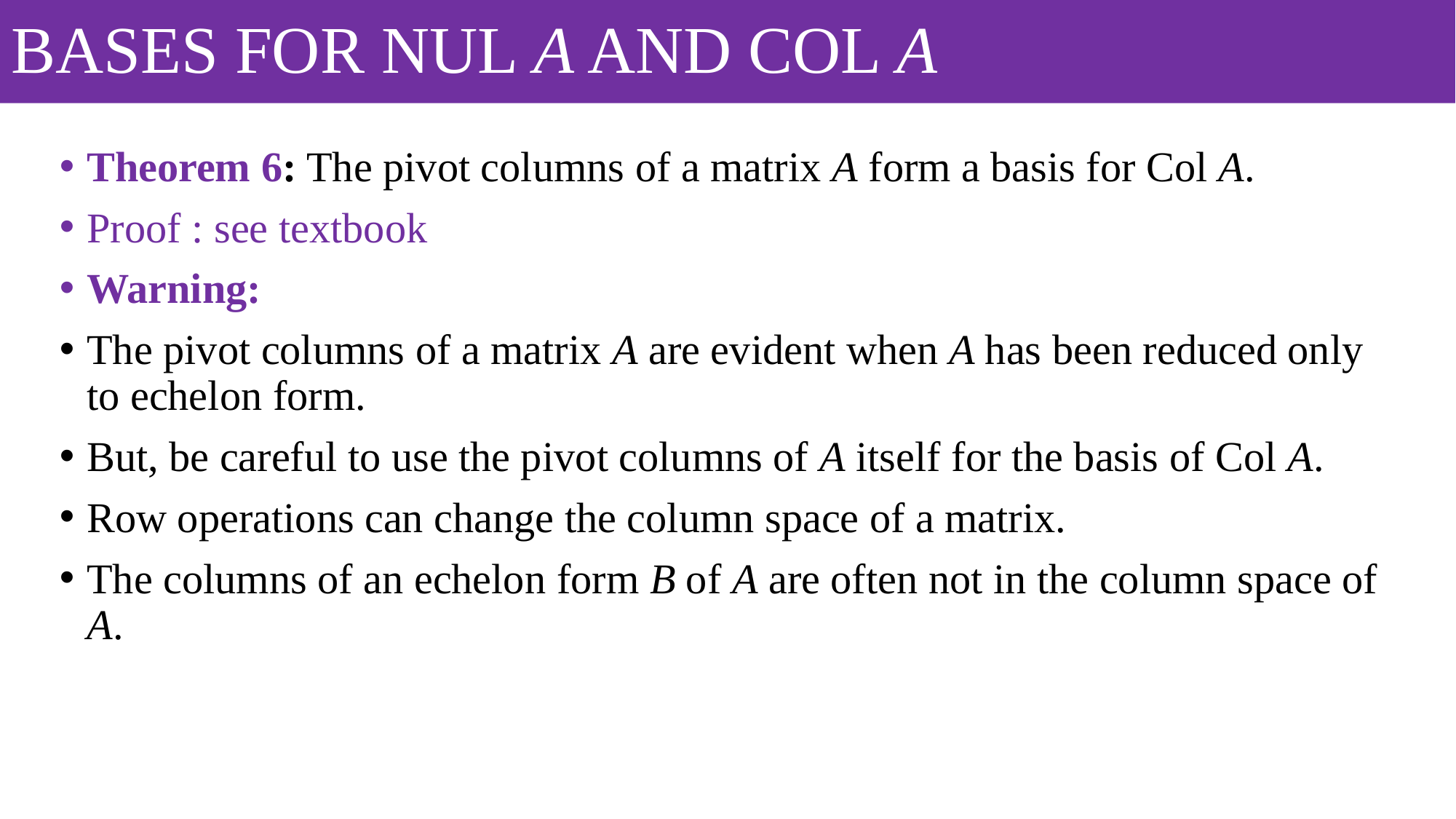

# BASES FOR NUL A AND COL A
Theorem 6: The pivot columns of a matrix A form a basis for Col A.
Proof : see textbook
Warning:
The pivot columns of a matrix A are evident when A has been reduced only to echelon form.
But, be careful to use the pivot columns of A itself for the basis of Col A.
Row operations can change the column space of a matrix.
The columns of an echelon form B of A are often not in the column space of A.